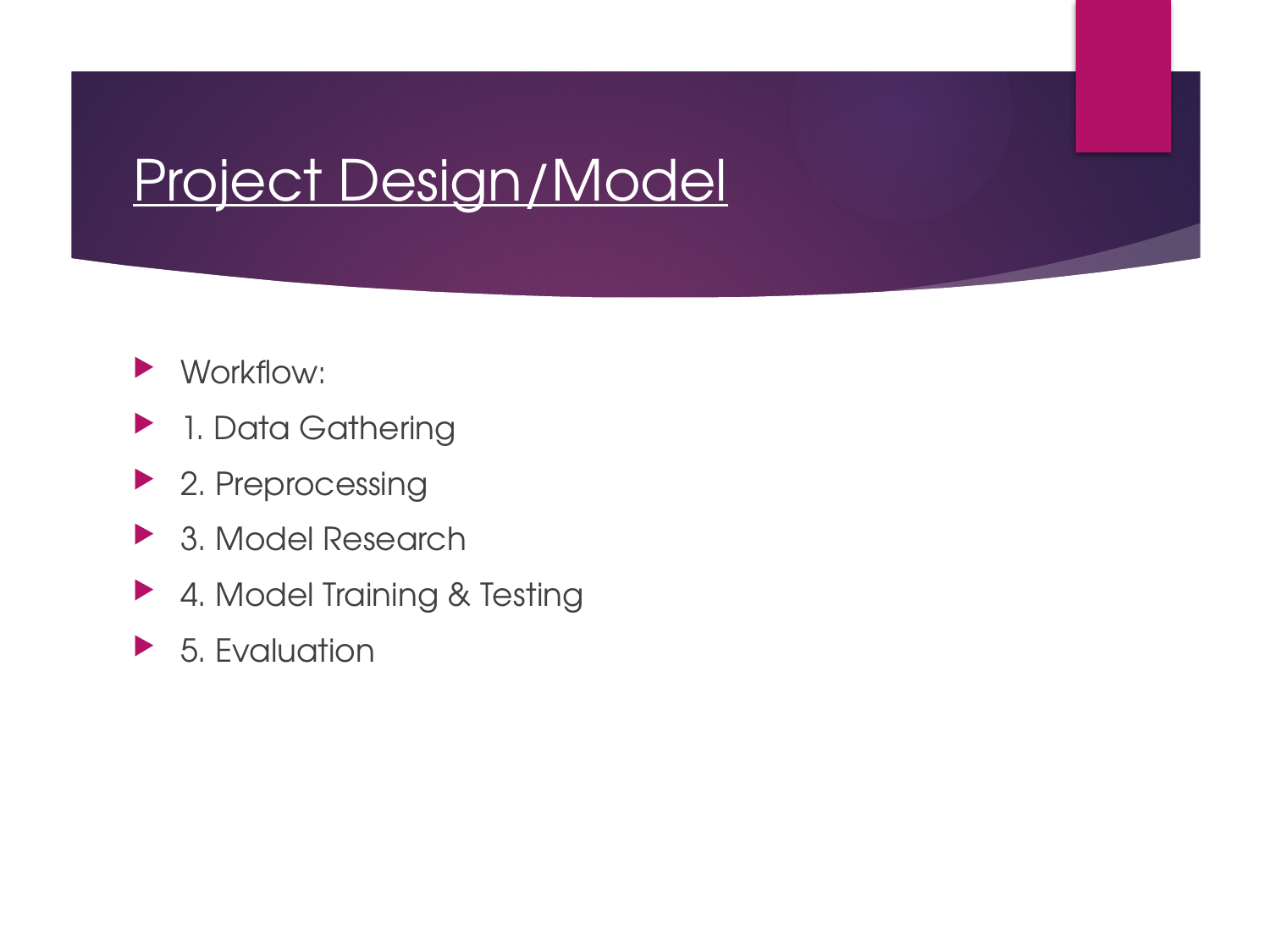

# Project Design/Model
Workflow:
1. Data Gathering
2. Preprocessing
3. Model Research
4. Model Training & Testing
5. Evaluation